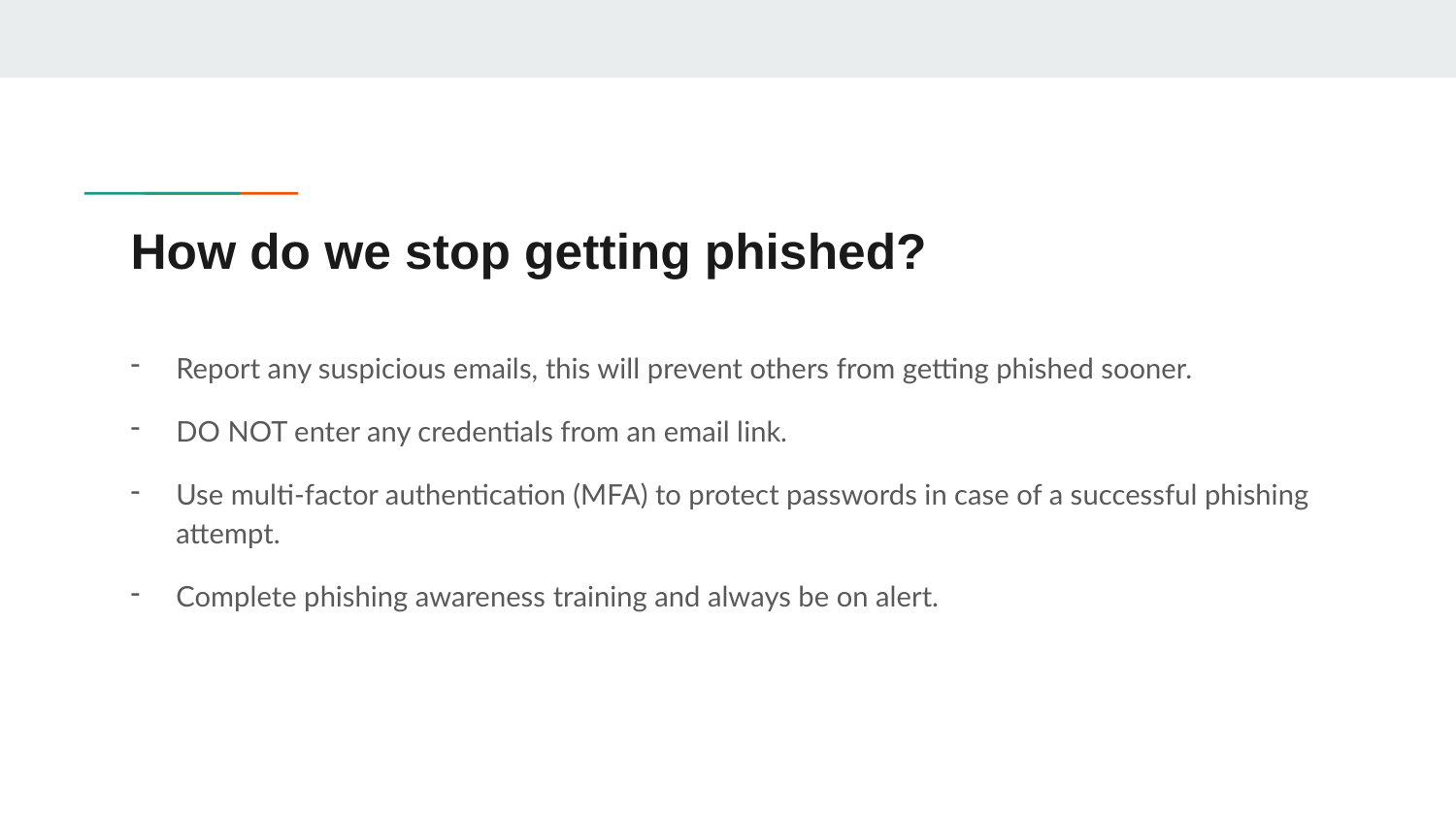

# How do we stop getting phished?
Report any suspicious emails, this will prevent others from getting phished sooner.
DO NOT enter any credentials from an email link.
Use multi-factor authentication (MFA) to protect passwords in case of a successful phishing attempt.
Complete phishing awareness training and always be on alert.